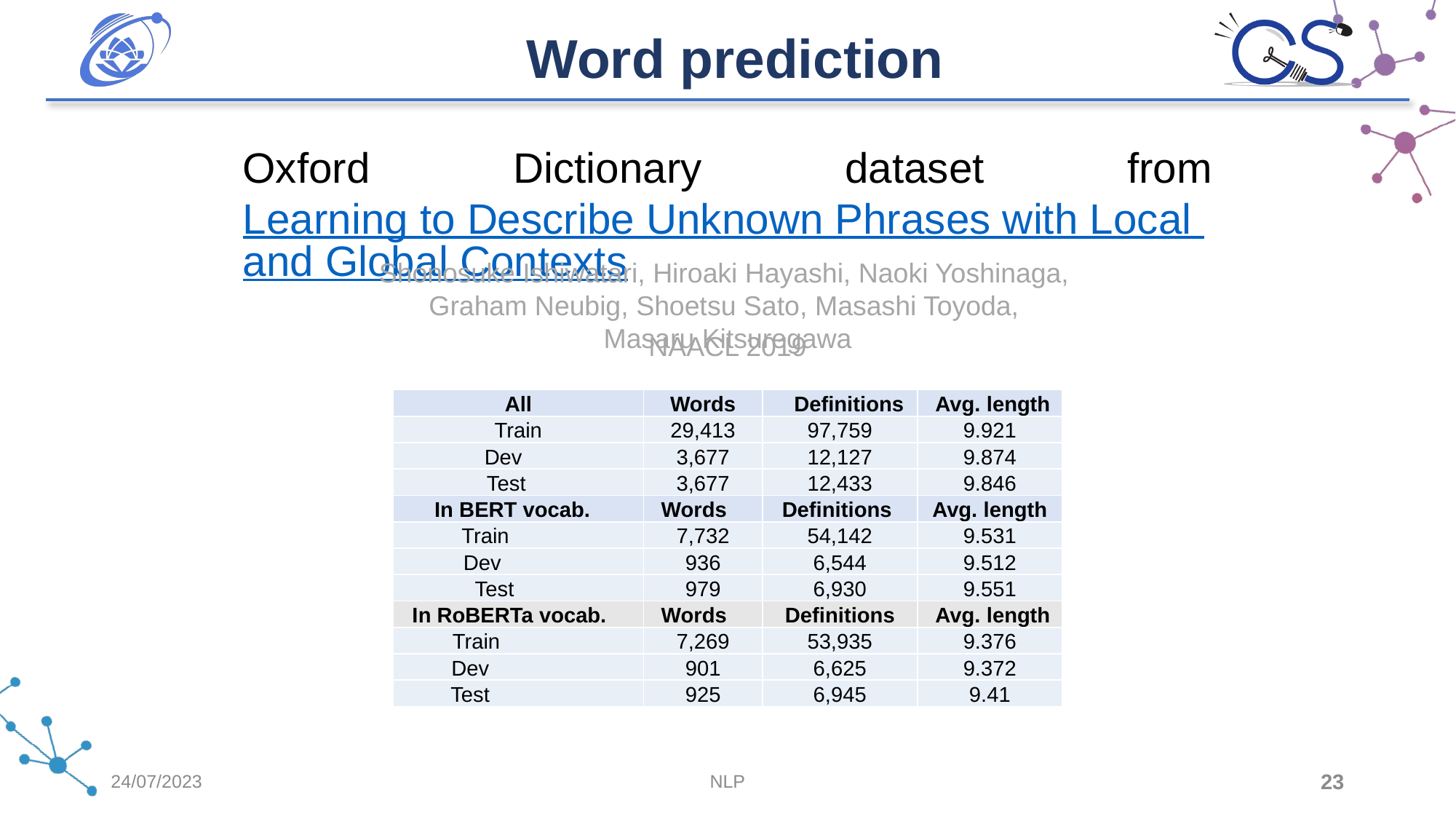

Word prediction
Oxford Dictionary dataset from Learning to Describe Unknown Phrases with Local and Global Contexts
Shonosuke Ishiwatari, Hiroaki Hayashi, Naoki Yoshinaga, Graham Neubig, Shoetsu Sato, Masashi Toyoda, Masaru Kitsuregawa
NAACL 2019
| All | Words | Definitions | Avg. length |
| --- | --- | --- | --- |
| Train | 29,413 | 97,759 | 9.921 |
| Dev | 3,677 | 12,127 | 9.874 |
| Test | 3,677 | 12,433 | 9.846 |
| In BERT vocab. | Words | Definitions | Avg. length |
| Train | 7,732 | 54,142 | 9.531 |
| Dev | 936 | 6,544 | 9.512 |
| Test | 979 | 6,930 | 9.551 |
| In RoBERTa vocab. | Words | Definitions | Avg. length |
| Train | 7,269 | 53,935 | 9.376 |
| Dev | 901 | 6,625 | 9.372 |
| Test | 925 | 6,945 | 9.41 |
24/07/2023
NLP
23